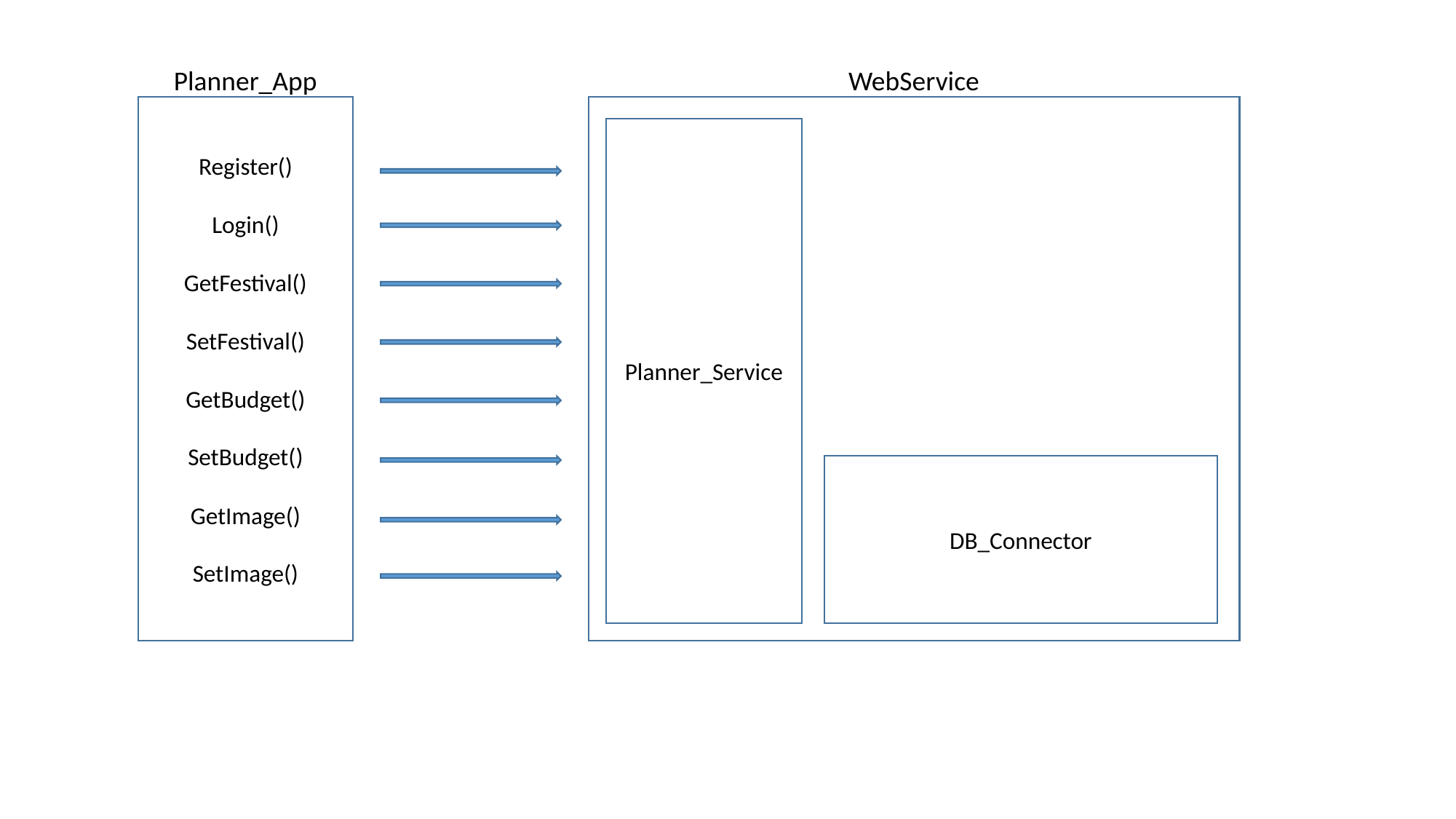

Planner_App
WebService
Register()

Login()

GetFestival()

SetFestival()

GetBudget()

SetBudget()

GetImage()

SetImage()

Planner_Service

DB_Connector